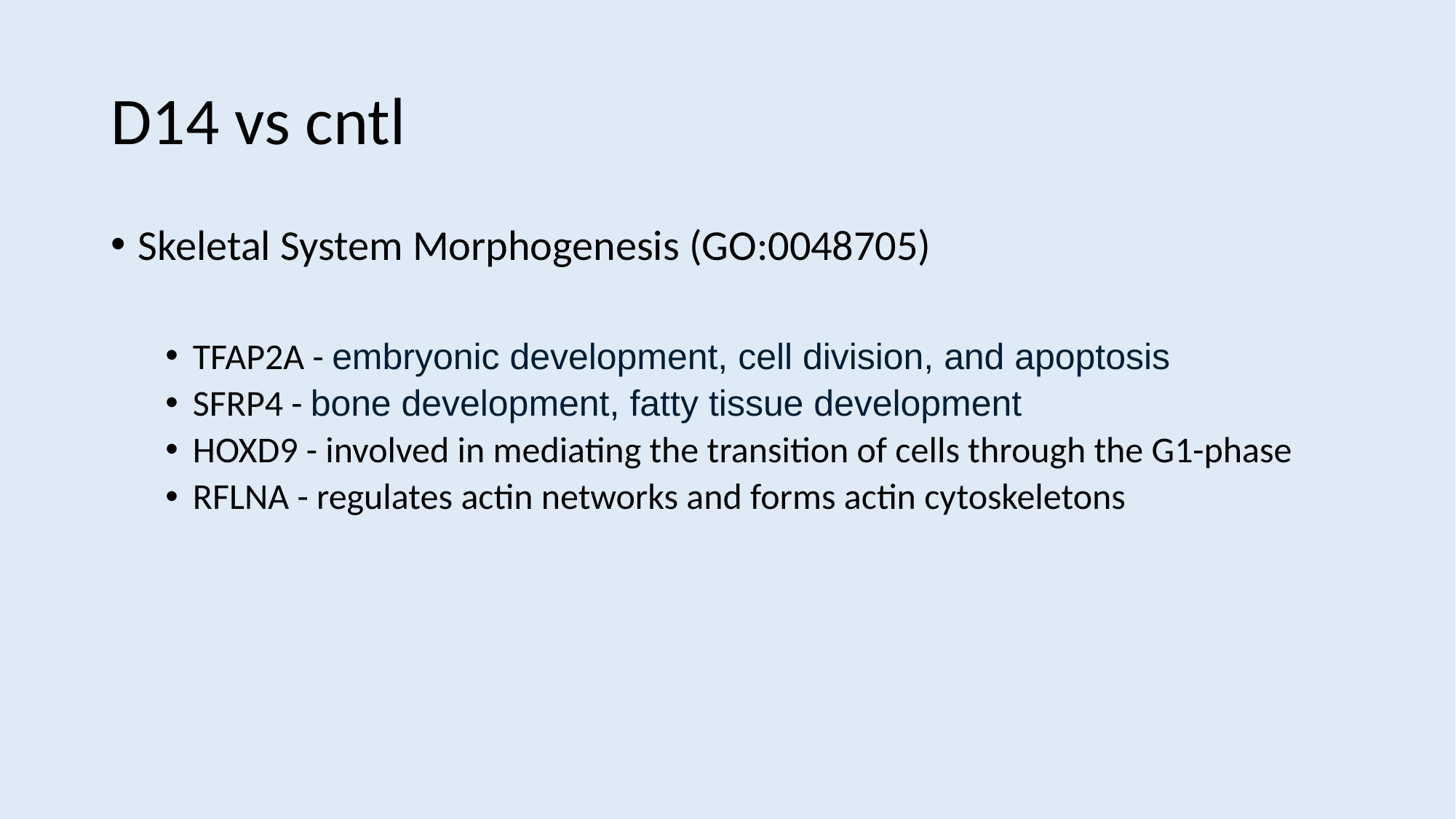

# D14 vs cntl
Skeletal System Morphogenesis (GO:0048705)

TFAP2A - embryonic development, cell division, and apoptosis
SFRP4 - bone development, fatty tissue development
HOXD9 - involved in mediating the transition of cells through the G1-phase
RFLNA - regulates actin networks and forms actin cytoskeletons